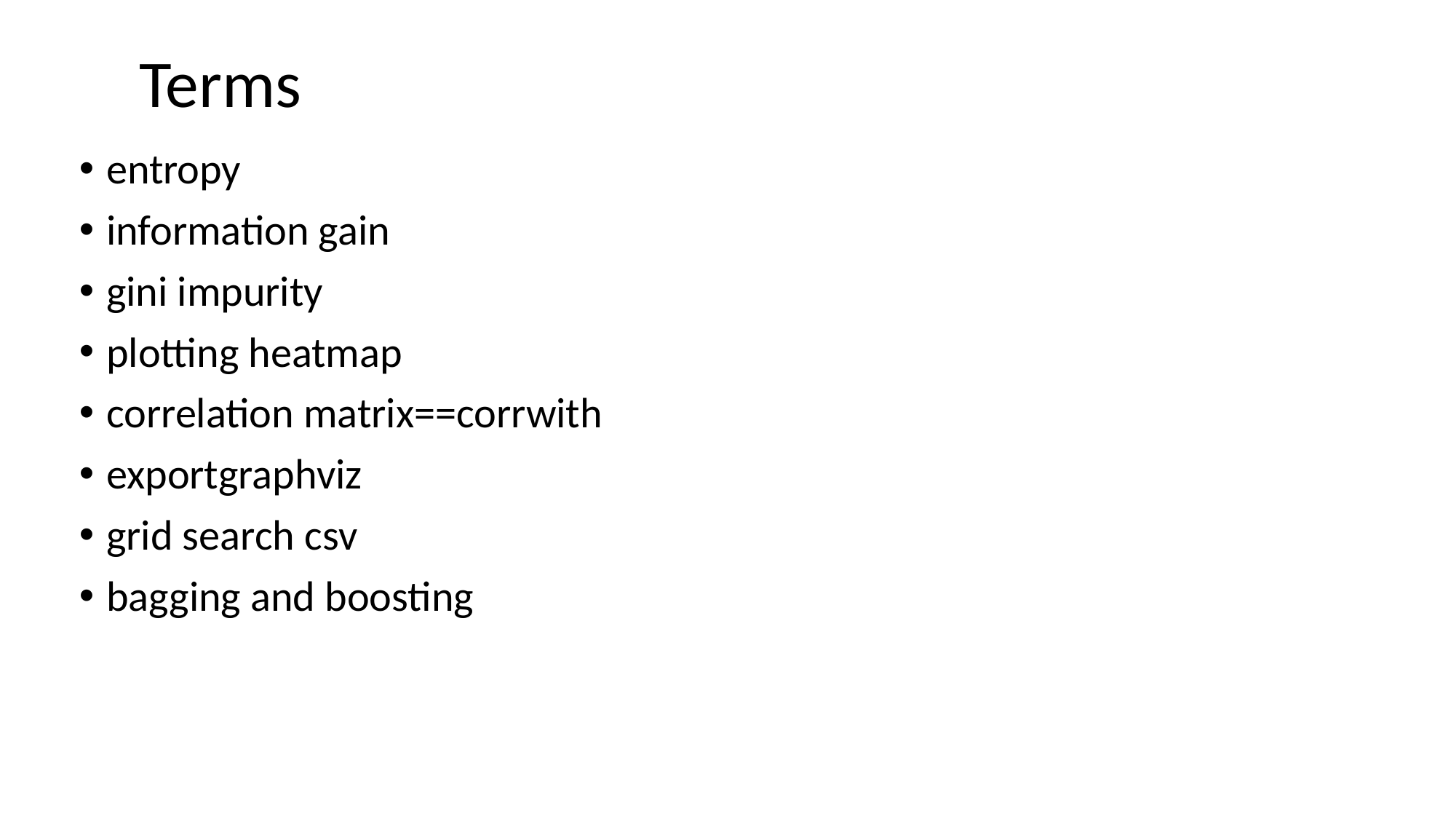

# Terms
entropy
information gain
gini impurity
plotting heatmap
correlation matrix==corrwith
exportgraphviz
grid search csv
bagging and boosting